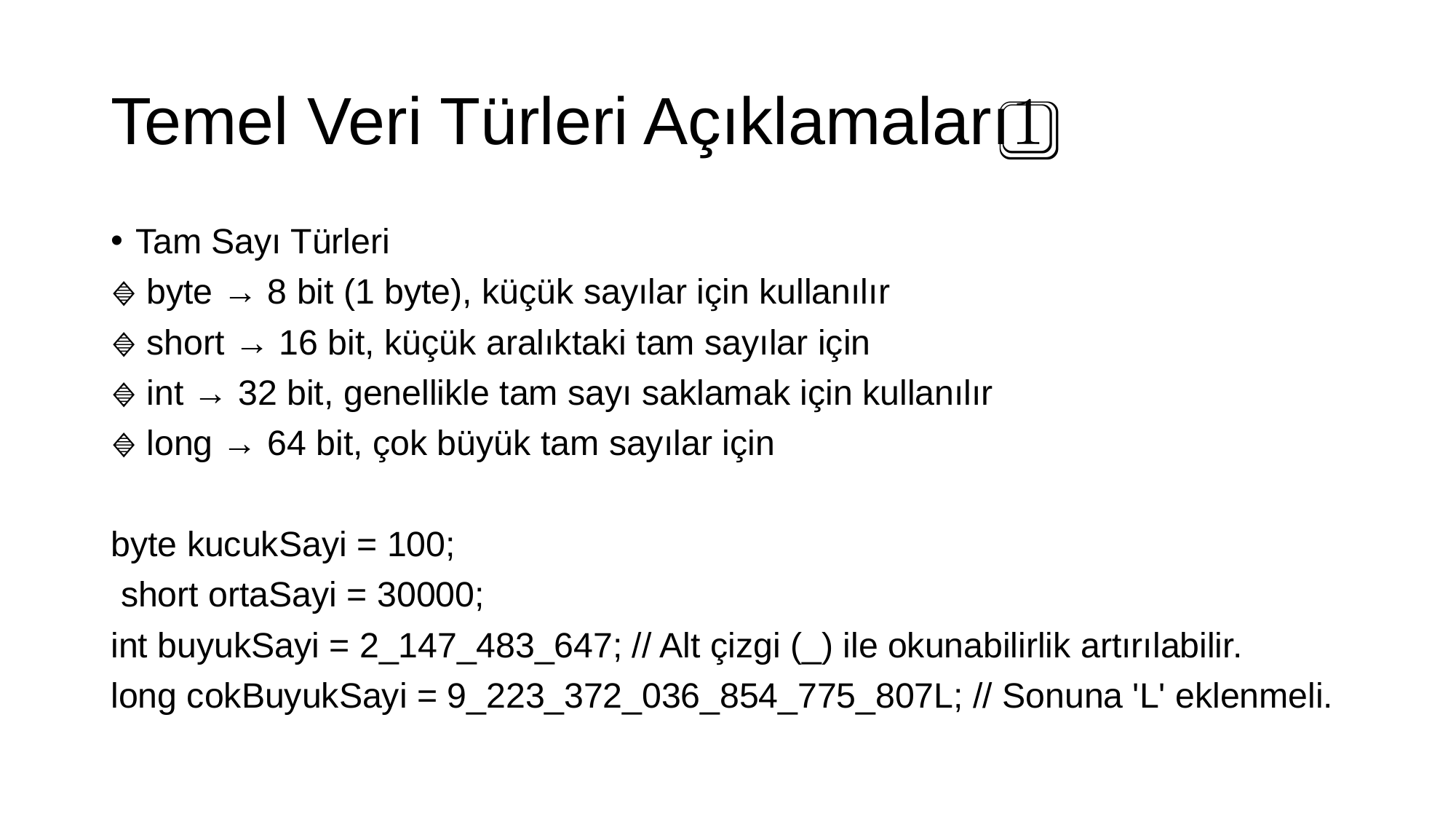

# Temel Veri Türleri Açıklamaları1️⃣
Tam Sayı Türleri
🔹 byte → 8 bit (1 byte), küçük sayılar için kullanılır
🔹 short → 16 bit, küçük aralıktaki tam sayılar için
🔹 int → 32 bit, genellikle tam sayı saklamak için kullanılır
🔹 long → 64 bit, çok büyük tam sayılar için

byte kucukSayi = 100;
 short ortaSayi = 30000;
int buyukSayi = 2_147_483_647; // Alt çizgi (_) ile okunabilirlik artırılabilir.
long cokBuyukSayi = 9_223_372_036_854_775_807L; // Sonuna 'L' eklenmeli.